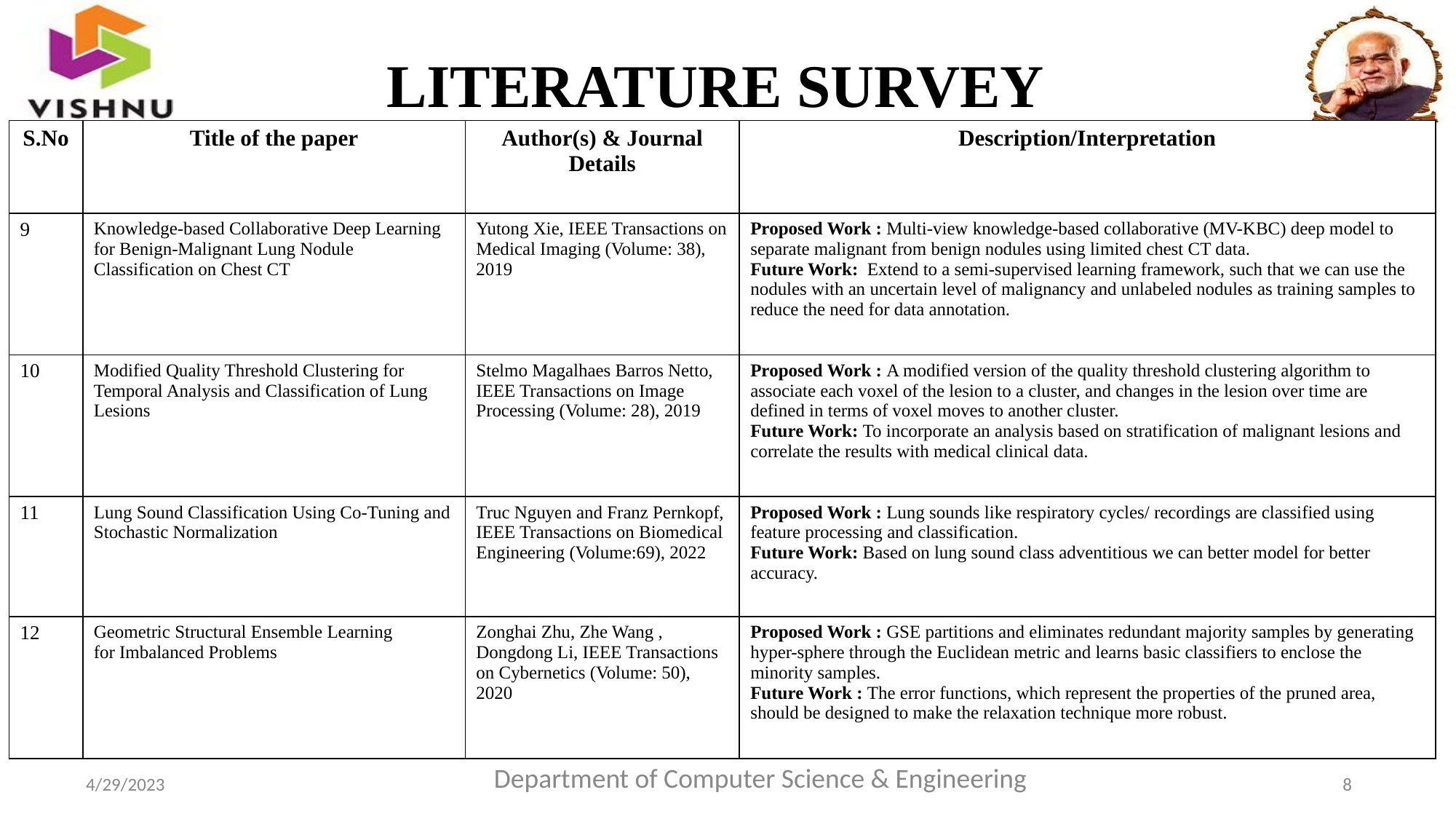

# LITERATURE SURVEY
| S.No | Title of the paper | Author(s) & Journal Details | Description/Interpretation |
| --- | --- | --- | --- |
| 9 | Knowledge-based Collaborative Deep Learning for Benign-Malignant Lung Nodule Classification on Chest CT | Yutong Xie, IEEE Transactions on Medical Imaging (Volume: 38), 2019 | Proposed Work : Multi-view knowledge-based collaborative (MV-KBC) deep model to separate malignant from benign nodules using limited chest CT data. Future Work: Extend to a semi-supervised learning framework, such that we can use the nodules with an uncertain level of malignancy and unlabeled nodules as training samples to reduce the need for data annotation. |
| 10 | Modified Quality Threshold Clustering for Temporal Analysis and Classification of Lung Lesions | Stelmo Magalhaes Barros Netto, IEEE Transactions on Image Processing (Volume: 28), 2019 | Proposed Work : A modified version of the quality threshold clustering algorithm to associate each voxel of the lesion to a cluster, and changes in the lesion over time are defined in terms of voxel moves to another cluster. Future Work: To incorporate an analysis based on stratification of malignant lesions and correlate the results with medical clinical data. |
| 11 | Lung Sound Classification Using Co-Tuning and Stochastic Normalization | Truc Nguyen and Franz Pernkopf, IEEE Transactions on Biomedical Engineering (Volume:69), 2022 | Proposed Work : Lung sounds like respiratory cycles/ recordings are classified using feature processing and classification. Future Work: Based on lung sound class adventitious we can better model for better accuracy. |
| 12 | Geometric Structural Ensemble Learning for Imbalanced Problems | Zonghai Zhu, Zhe Wang , Dongdong Li, IEEE Transactions on Cybernetics (Volume: 50), 2020 | Proposed Work : GSE partitions and eliminates redundant majority samples by generating hyper-sphere through the Euclidean metric and learns basic classifiers to enclose the minority samples. Future Work : The error functions, which represent the properties of the pruned area, should be designed to make the relaxation technique more robust. |
Department of Computer Science & Engineering
8
4/29/2023